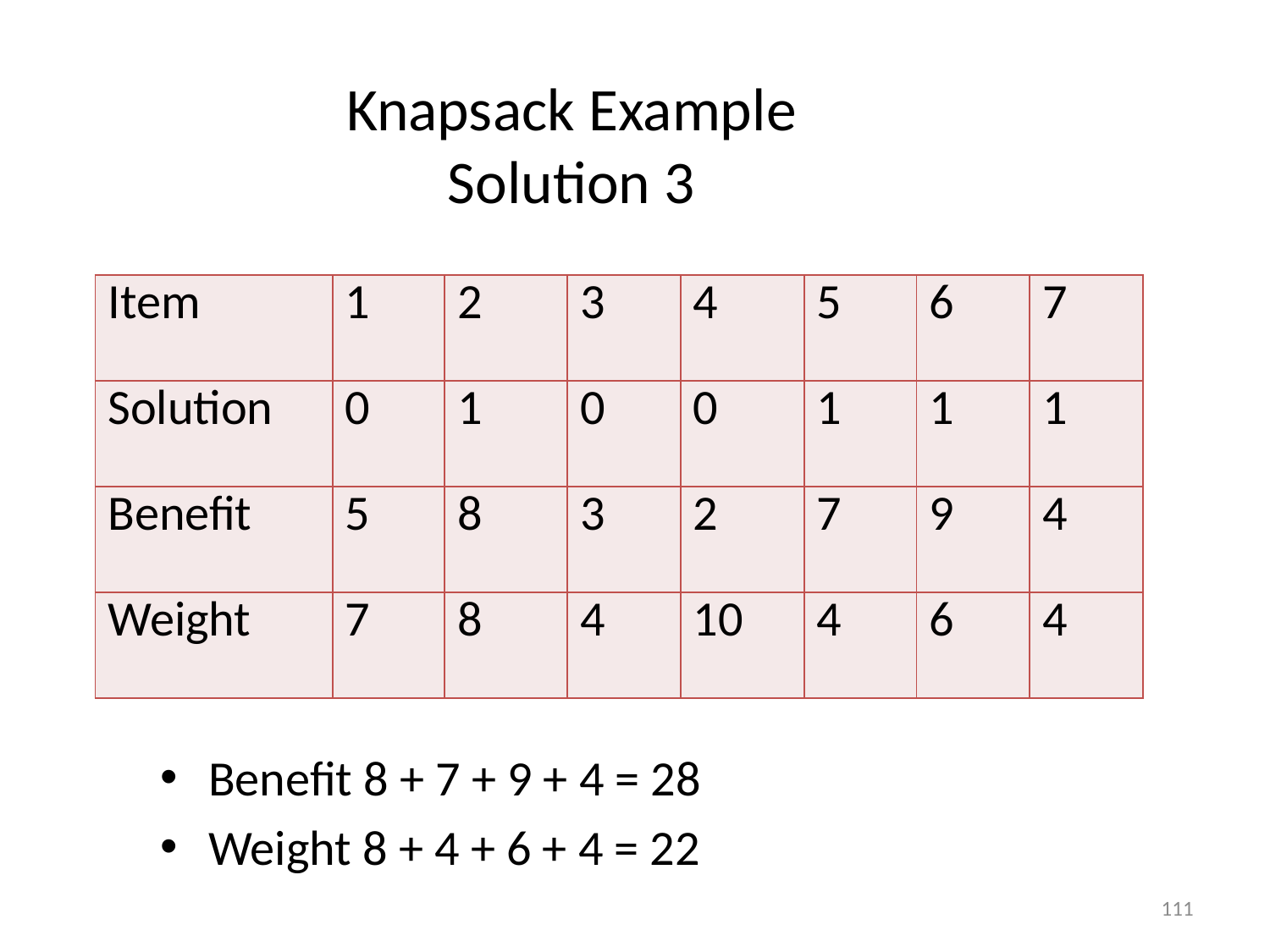

# Knapsack Example Solution 3
| Item | 1 | 2 | 3 | 4 | 5 | 6 | 7 |
| --- | --- | --- | --- | --- | --- | --- | --- |
| Solution | 0 | 1 | 0 | 0 | 1 | 1 | 1 |
| Benefit | 5 | 8 | 3 | 2 | 7 | 9 | 4 |
| Weight | 7 | 8 | 4 | 10 | 4 | 6 | 4 |
Benefit 8 + 7 + 9 + 4 = 28
Weight 8 + 4 + 6 + 4 = 22
111